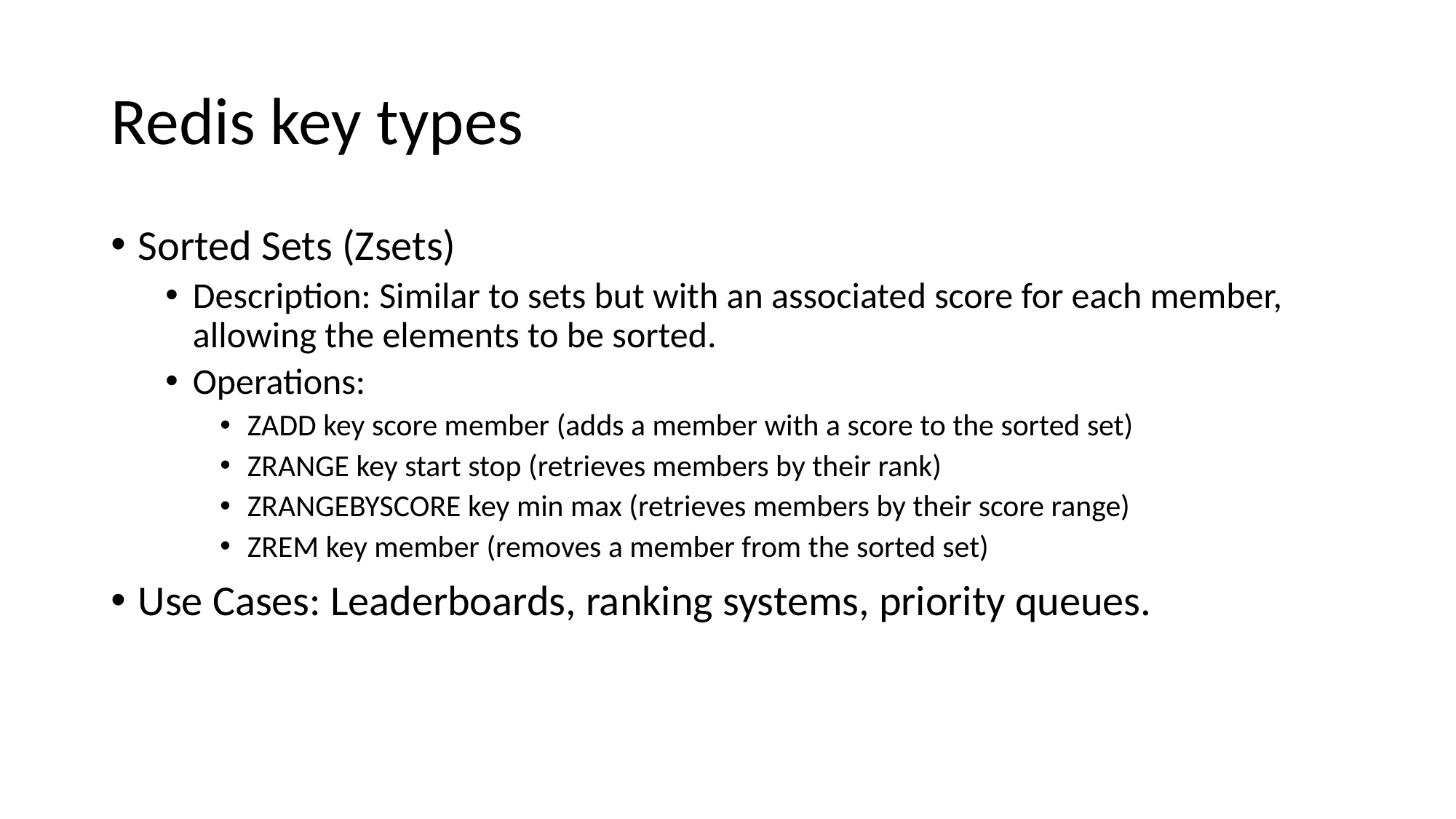

# Redis key types
Sorted Sets (Zsets)
Description: Similar to sets but with an associated score for each member, allowing the elements to be sorted.
Operations:
ZADD key score member (adds a member with a score to the sorted set)
ZRANGE key start stop (retrieves members by their rank)
ZRANGEBYSCORE key min max (retrieves members by their score range)
ZREM key member (removes a member from the sorted set)
Use Cases: Leaderboards, ranking systems, priority queues.